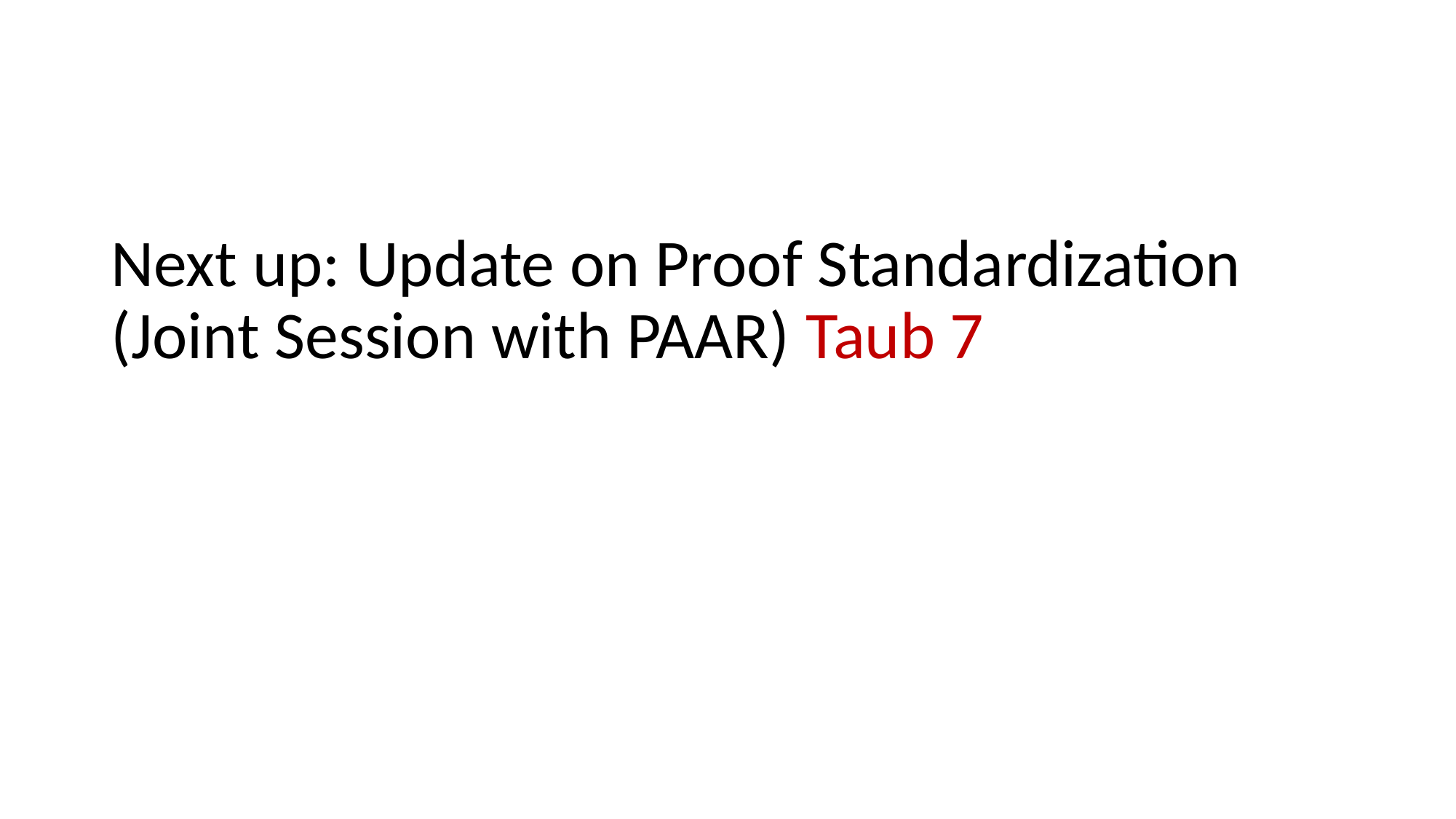

# Next up: Update on Proof Standardization (Joint Session with PAAR) Taub 7